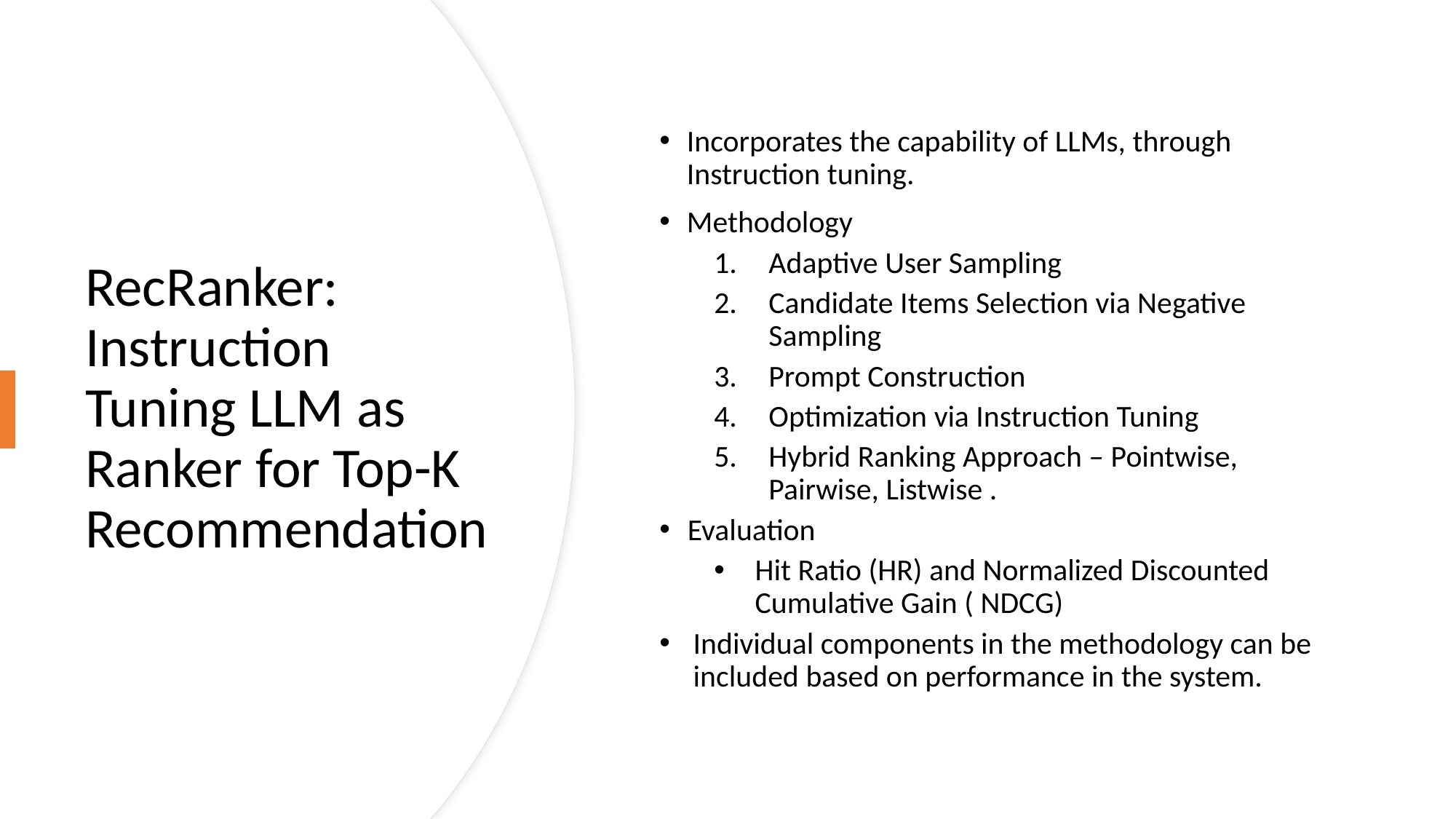

Incorporates the capability of LLMs, through Instruction tuning.
Methodology
Adaptive User Sampling
Candidate Items Selection via Negative Sampling
Prompt Construction
Optimization via Instruction Tuning
Hybrid Ranking Approach – Pointwise, Pairwise, Listwise .
Evaluation
Hit Ratio (HR) and Normalized Discounted Cumulative Gain ( NDCG)
Individual components in the methodology can be included based on performance in the system.
# RecRanker: Instruction Tuning LLM as Ranker for Top-K Recommendation